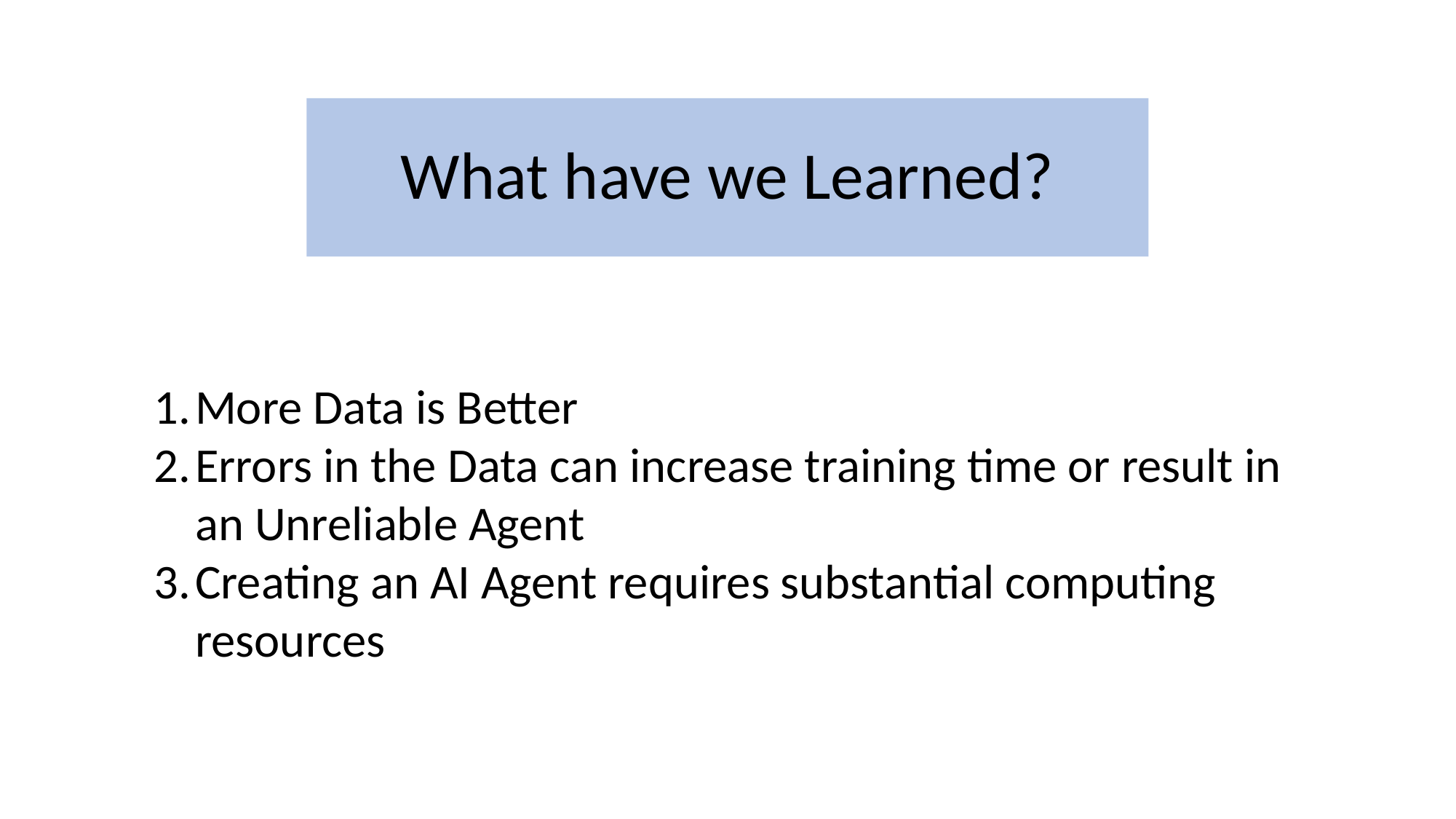

# What have we Learned?
More Data is Better
Errors in the Data can increase training time or result in an Unreliable Agent
Creating an AI Agent requires substantial computing resources